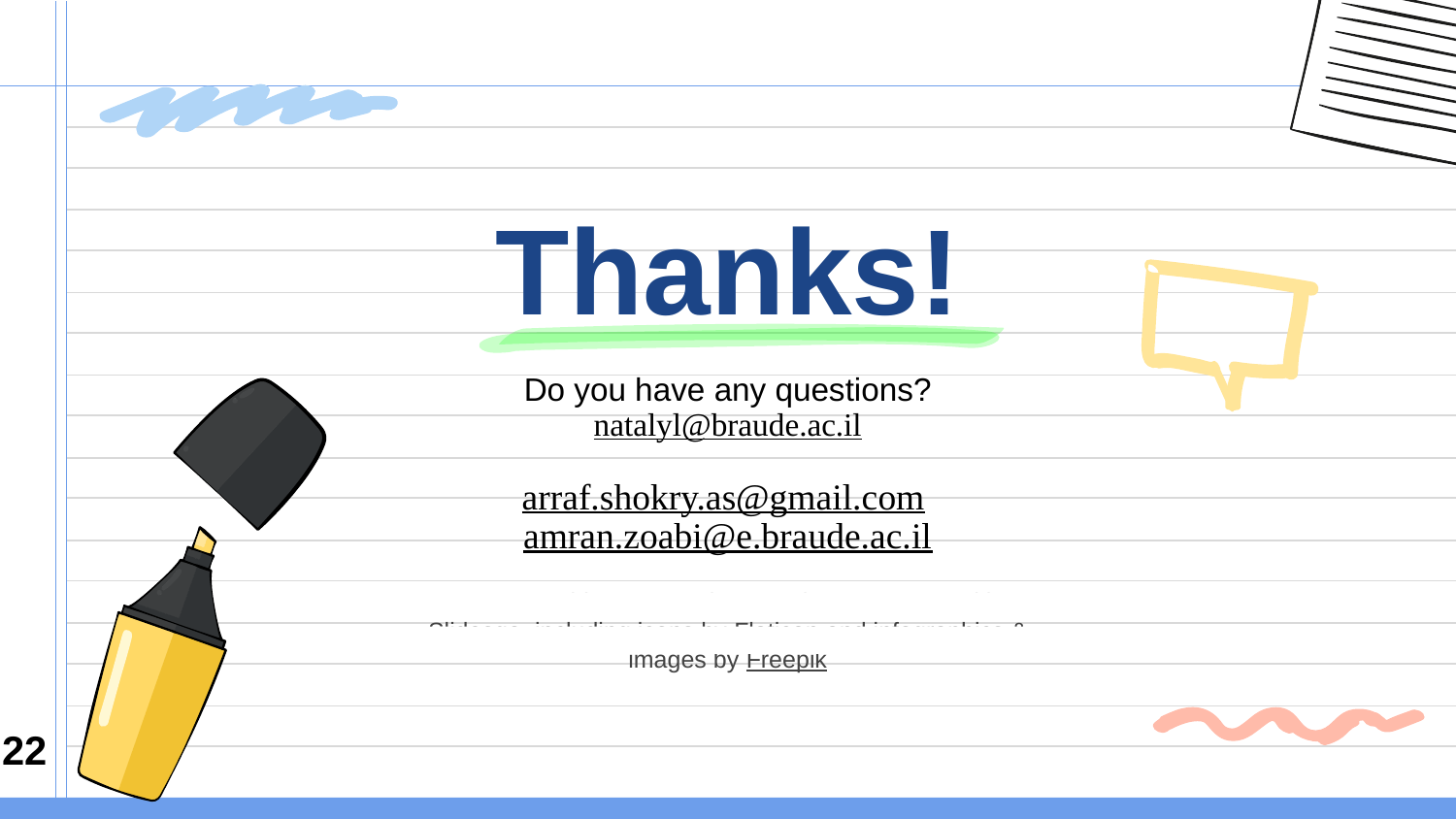

# Thanks!

Do you have any questions?
natalyl@braude.ac.il

arraf.shokry.as@gmail.com
amran.zoabi@e.braude.ac.il

22